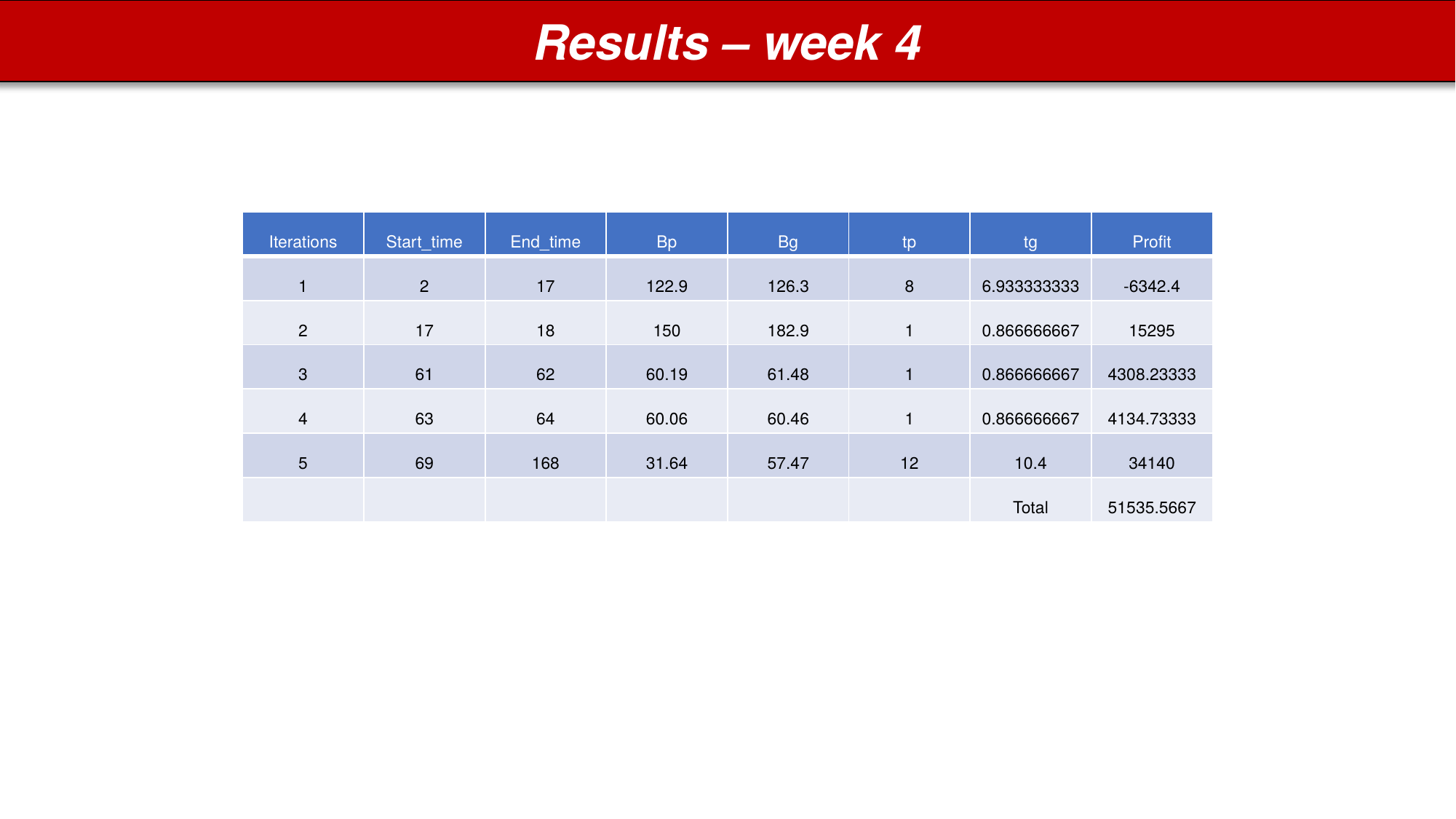

Results – week 4

| Iterations | Start\_time | End\_time | Bp | Bg | tp | tg | Profit |
| --- | --- | --- | --- | --- | --- | --- | --- |
| 1 | 2 | 17 | 122.9 | 126.3 | 8 | 6.933333333 | -6342.4 |
| 2 | 17 | 18 | 150 | 182.9 | 1 | 0.866666667 | 15295 |
| 3 | 61 | 62 | 60.19 | 61.48 | 1 | 0.866666667 | 4308.23333 |
| 4 | 63 | 64 | 60.06 | 60.46 | 1 | 0.866666667 | 4134.73333 |
| 5 | 69 | 168 | 31.64 | 57.47 | 12 | 10.4 | 34140 |
|  |  |  |  |  |  | Total | 51535.5667 |